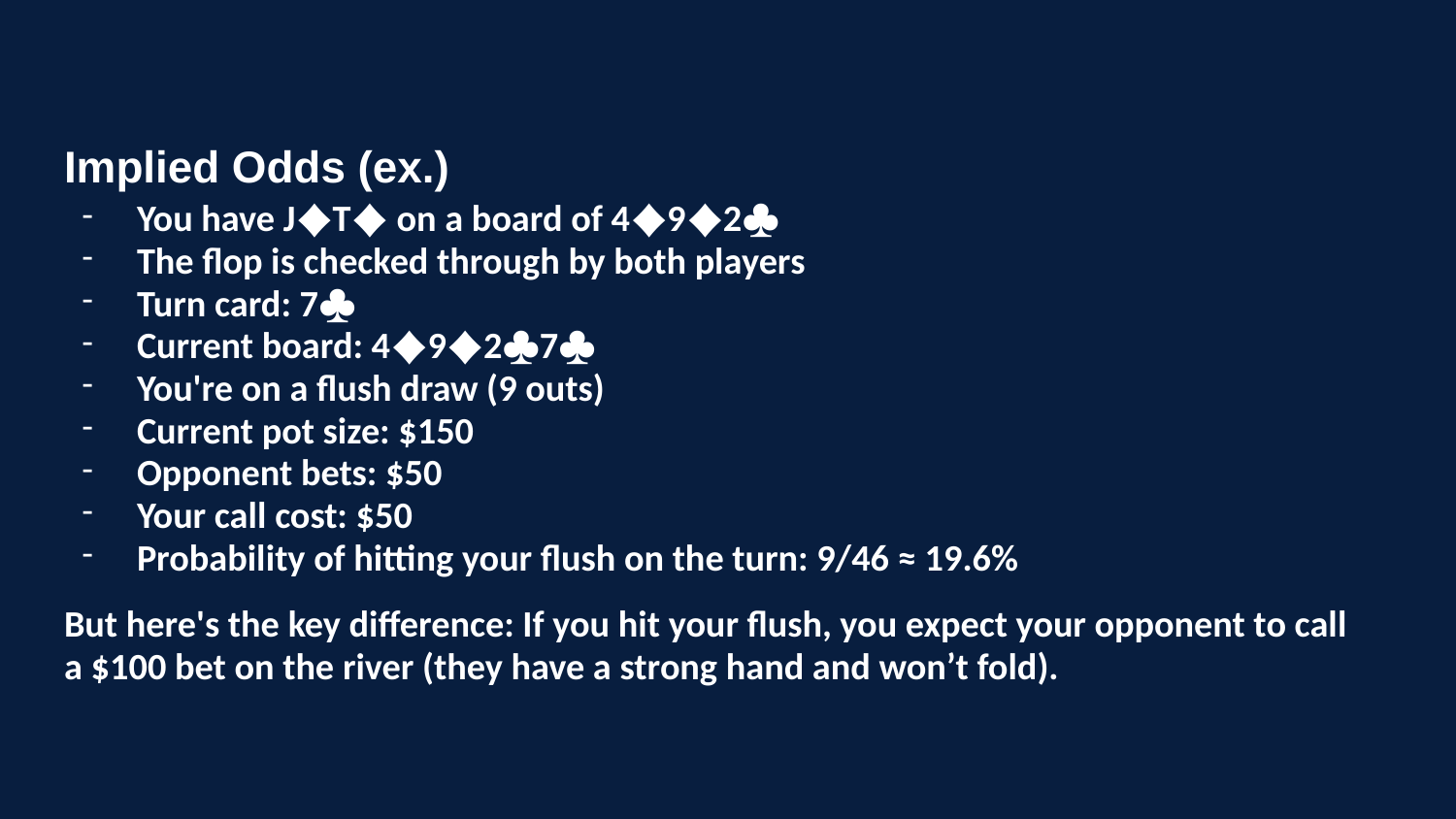

# Implied Odds (ex.)

You have J♦T♦ on a board of 4♦9♦2♣
The flop is checked through by both players
Turn card: 7♣
Current board: 4♦9♦2♣7♣
You're on a flush draw (9 outs)
Current pot size: $150
Opponent bets: $50
Your call cost: $50
Probability of hitting your flush on the turn: 9/46 ≈ 19.6%
But here's the key difference: If you hit your flush, you expect your opponent to call a $100 bet on the river (they have a strong hand and won’t fold).